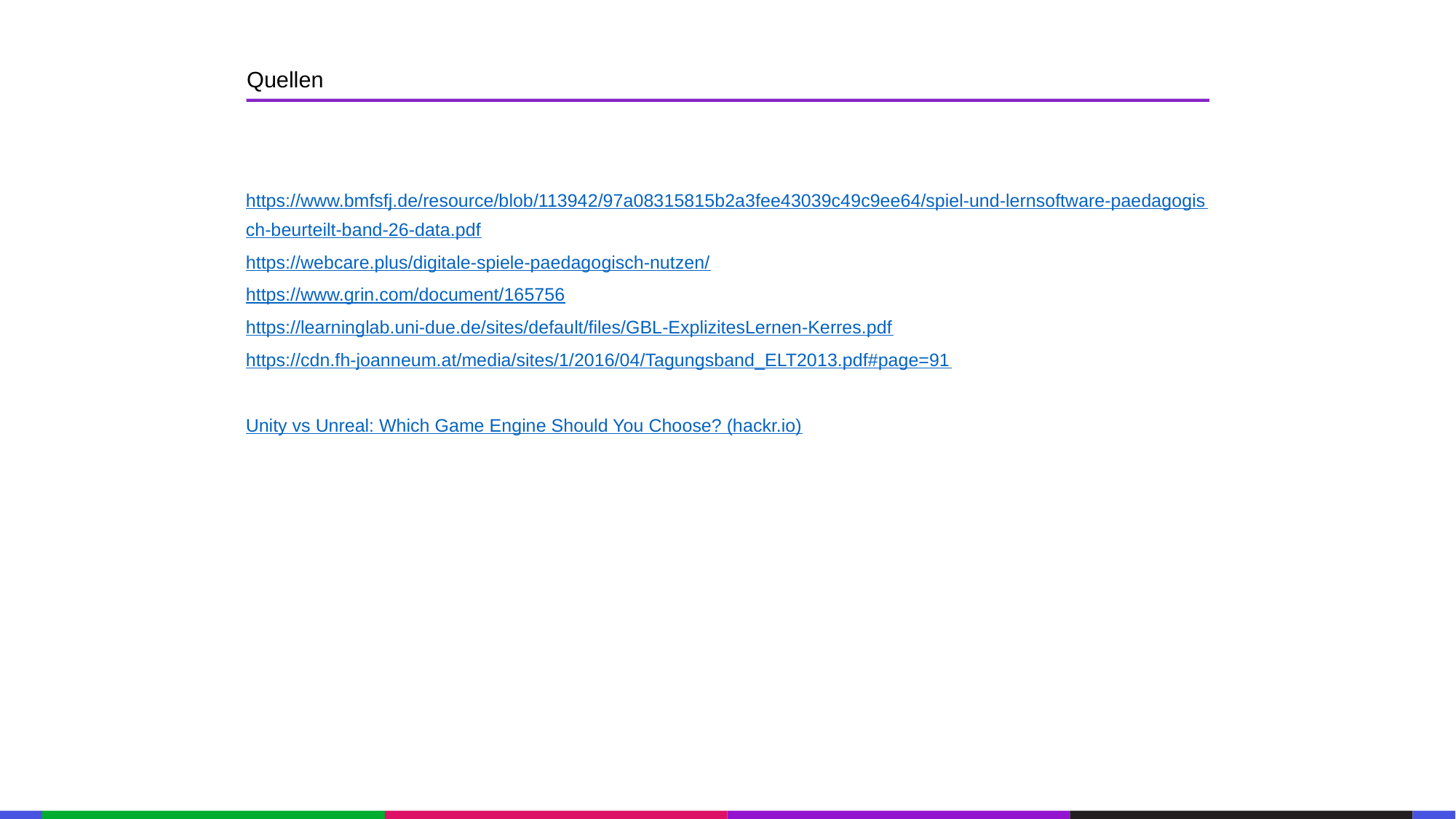

67
Quellen
53

21
53
https://www.bmfsfj.de/resource/blob/113942/97a08315815b2a3fee43039c49c9ee64/spiel-und-lernsoftware-paedagogisch-beurteilt-band-26-data.pdf
https://webcare.plus/digitale-spiele-paedagogisch-nutzen/
https://www.grin.com/document/165756
https://learninglab.uni-due.de/sites/default/files/GBL-ExplizitesLernen-Kerres.pdf
https://cdn.fh-joanneum.at/media/sites/1/2016/04/Tagungsband_ELT2013.pdf#page=91

Unity vs Unreal: Which Game Engine Should You Choose? (hackr.io)
21
53
21
53
21
53
21
53
21
53
21
53
21
53

133
21
133
21
133
21
133
21
133
21
133